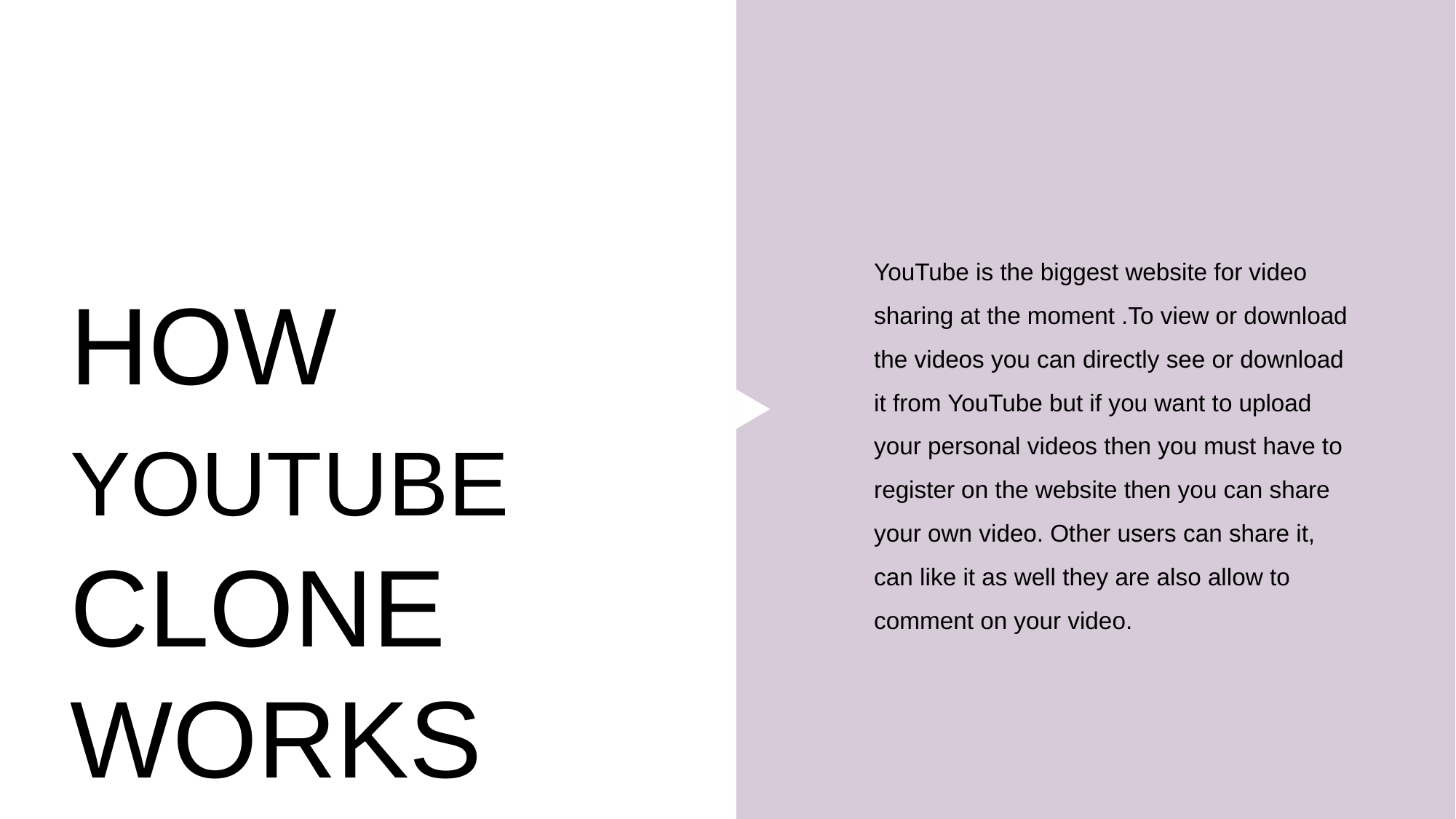

YouTube is the biggest website for video sharing at the moment .To view or download the videos you can directly see or download it from YouTube but if you want to upload your personal videos then you must have to register on the website then you can share your own video. Other users can share it, can like it as well they are also allow to comment on your video.
HOW YOUTUBE CLONE WORKS